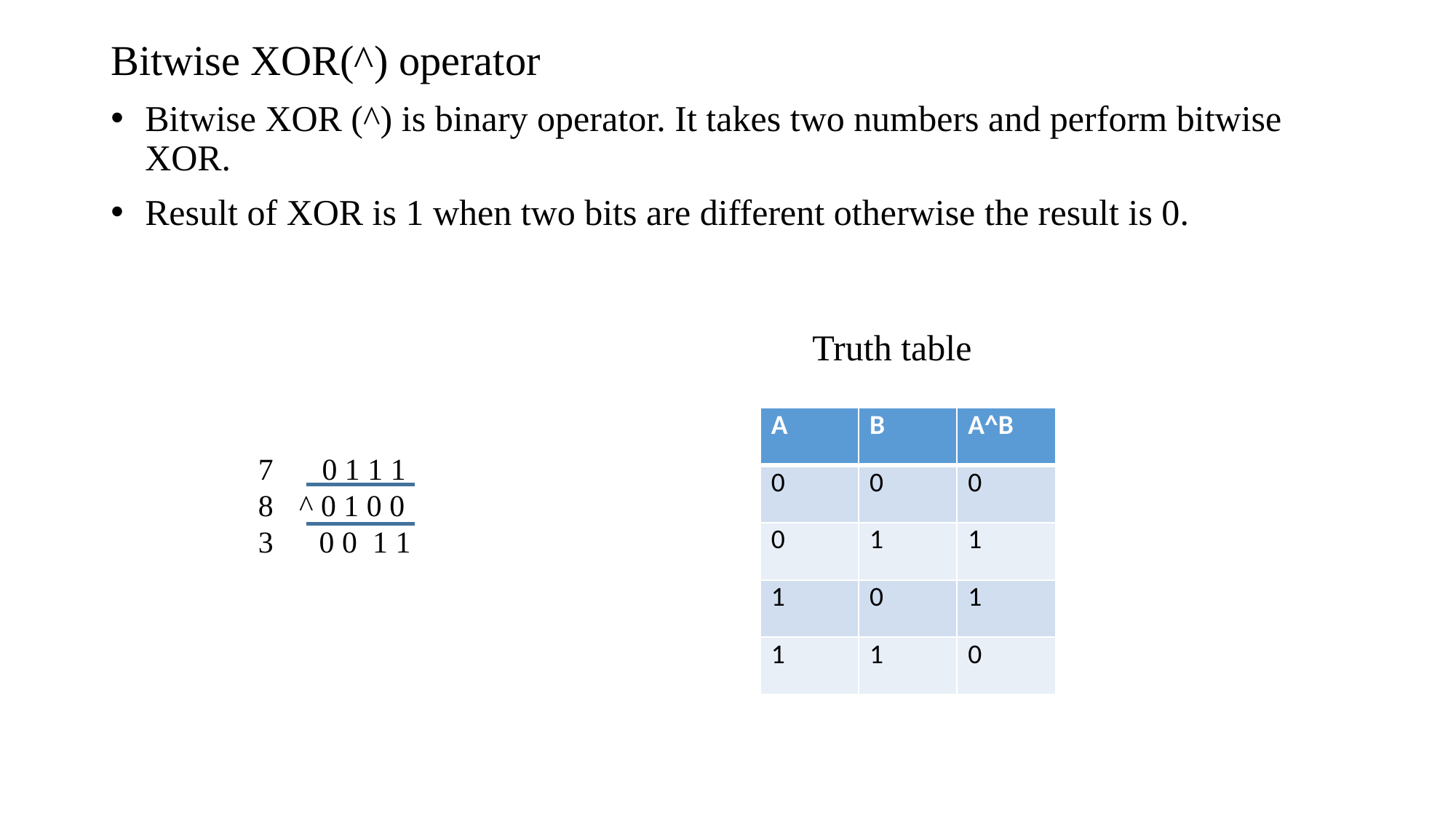

Bitwise XOR(^) operator
Bitwise XOR (^) is binary operator. It takes two numbers and perform bitwise XOR.
Result of XOR is 1 when two bits are different otherwise the result is 0.

Truth table

   0 1 1 1
^ 0 1 0 0
3      0 0  1 1

| A | B | A^B |
| --- | --- | --- |
| 0 | 0 | 0 |
| 0 | 1 | 1 |
| 1 | 0 | 1 |
| 1 | 1 | 0 |